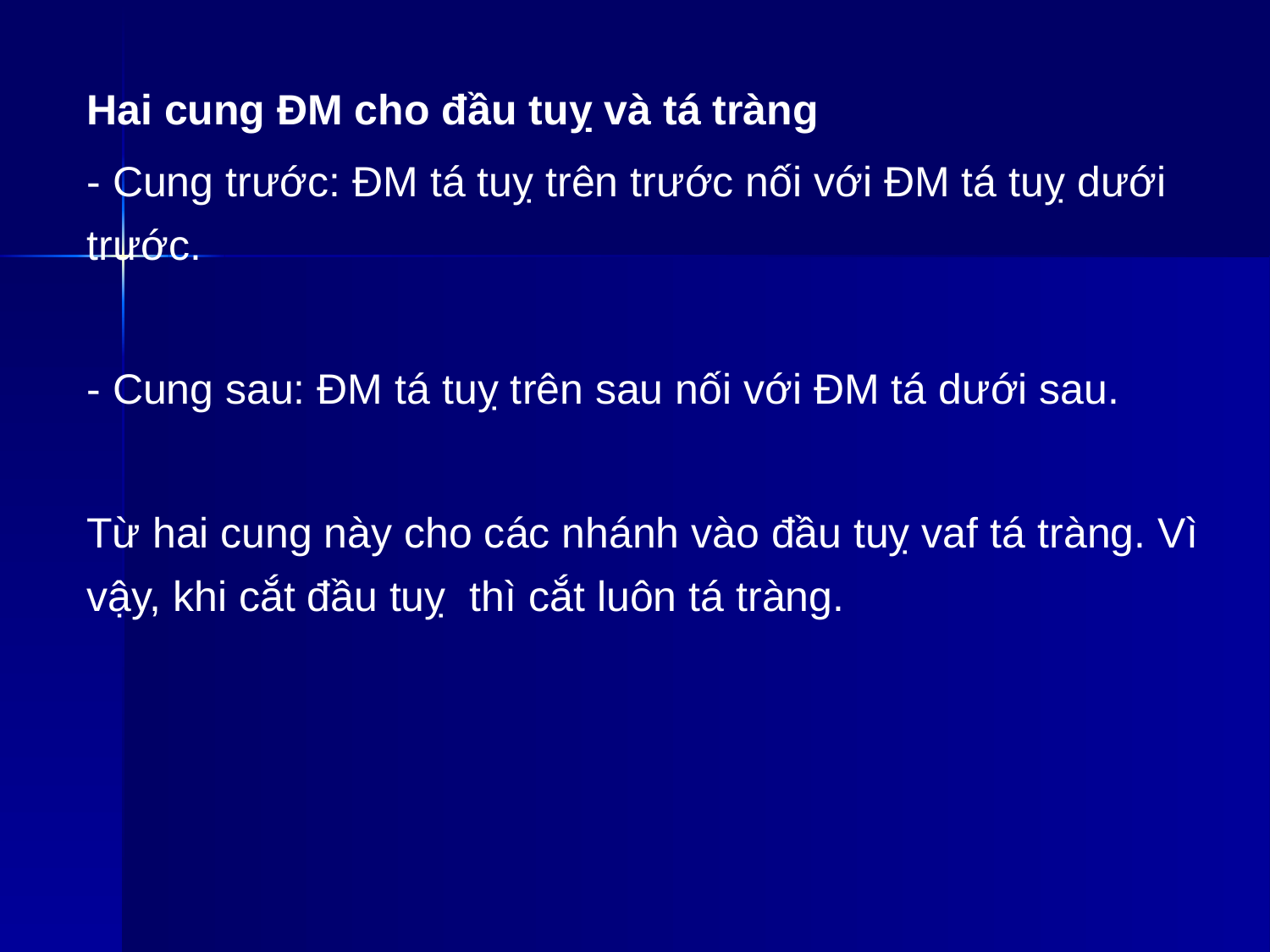

Hai cung ĐM cho đầu tuỵ và tá tràng
- Cung trước: ĐM tá tuỵ trên trước nối với ĐM tá tuỵ dưới trước.

- Cung sau: ĐM tá tuỵ trên sau nối với ĐM tá dưới sau.

Từ hai cung này cho các nhánh vào đầu tuỵ vaf tá tràng. Vì vậy, khi cắt đầu tuỵ  thì cắt luôn tá tràng.